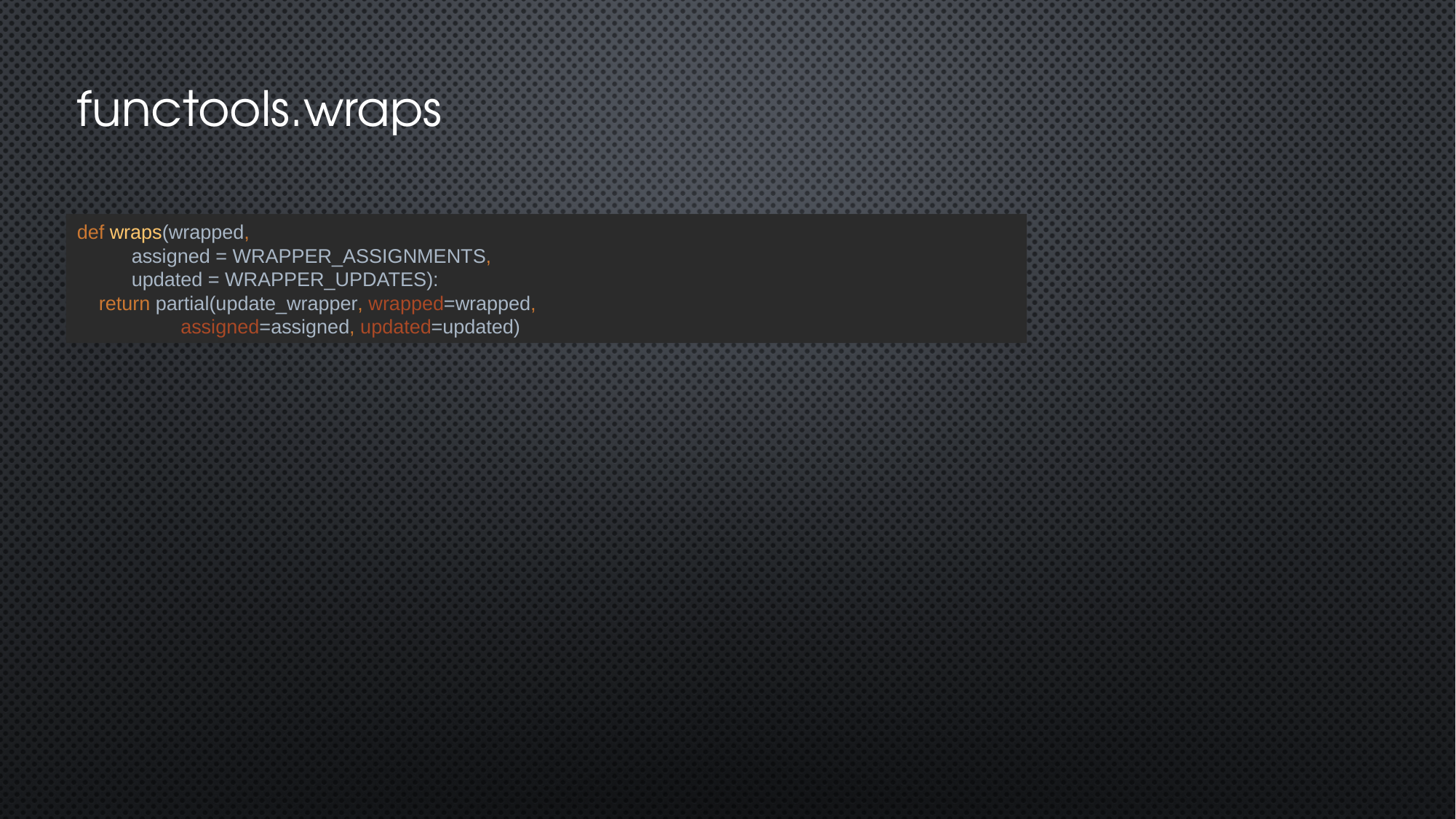

# functools.wraps
def wraps(wrapped,
          assigned = WRAPPER_ASSIGNMENTS,
          updated = WRAPPER_UPDATES):
    return partial(update_wrapper, wrapped=wrapped,
                   assigned=assigned, updated=updated)